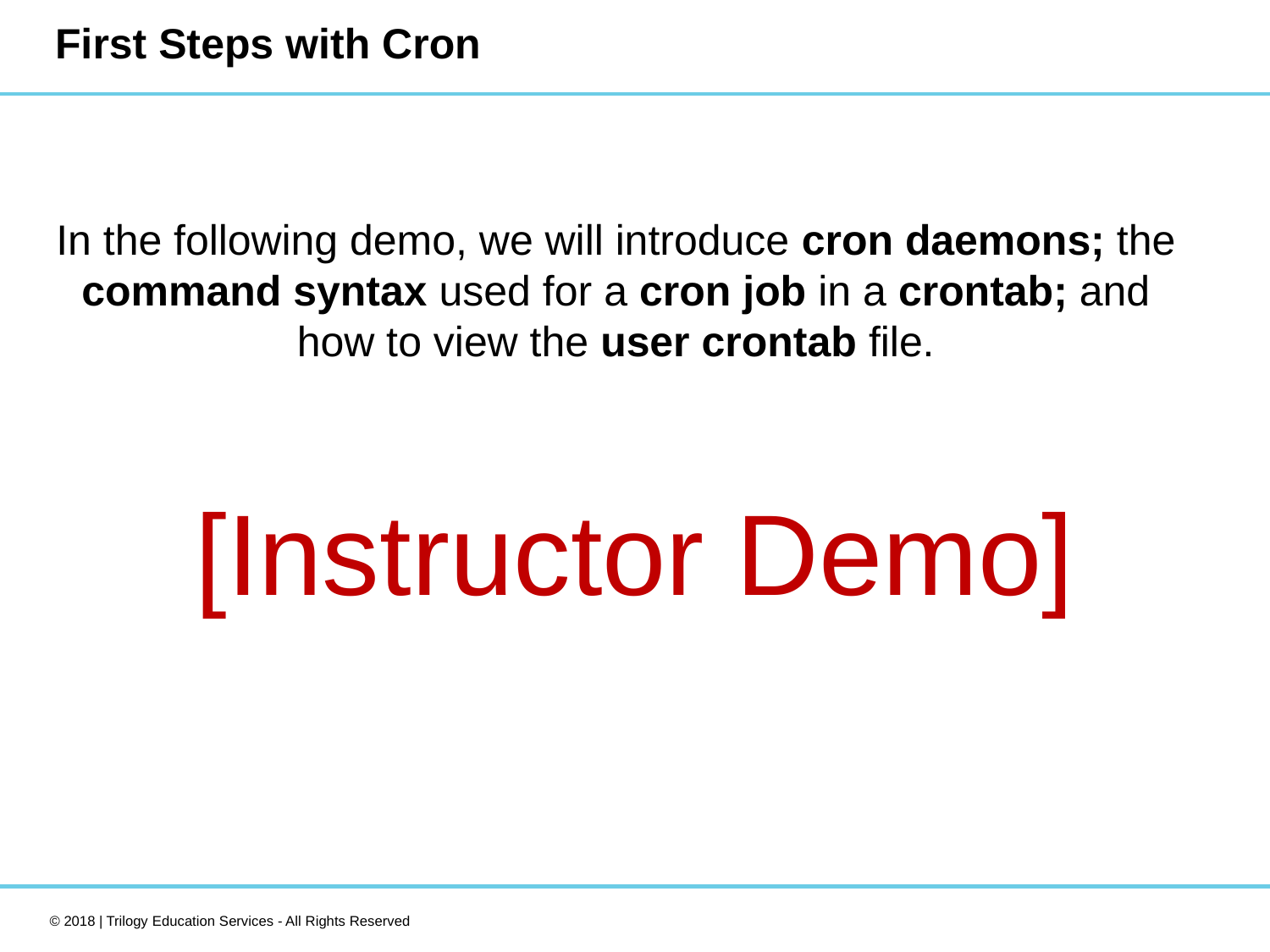

# First Steps with Cron
In the following demo, we will introduce cron daemons; the command syntax used for a cron job in a crontab; and how to view the user crontab file.
[Instructor Demo]